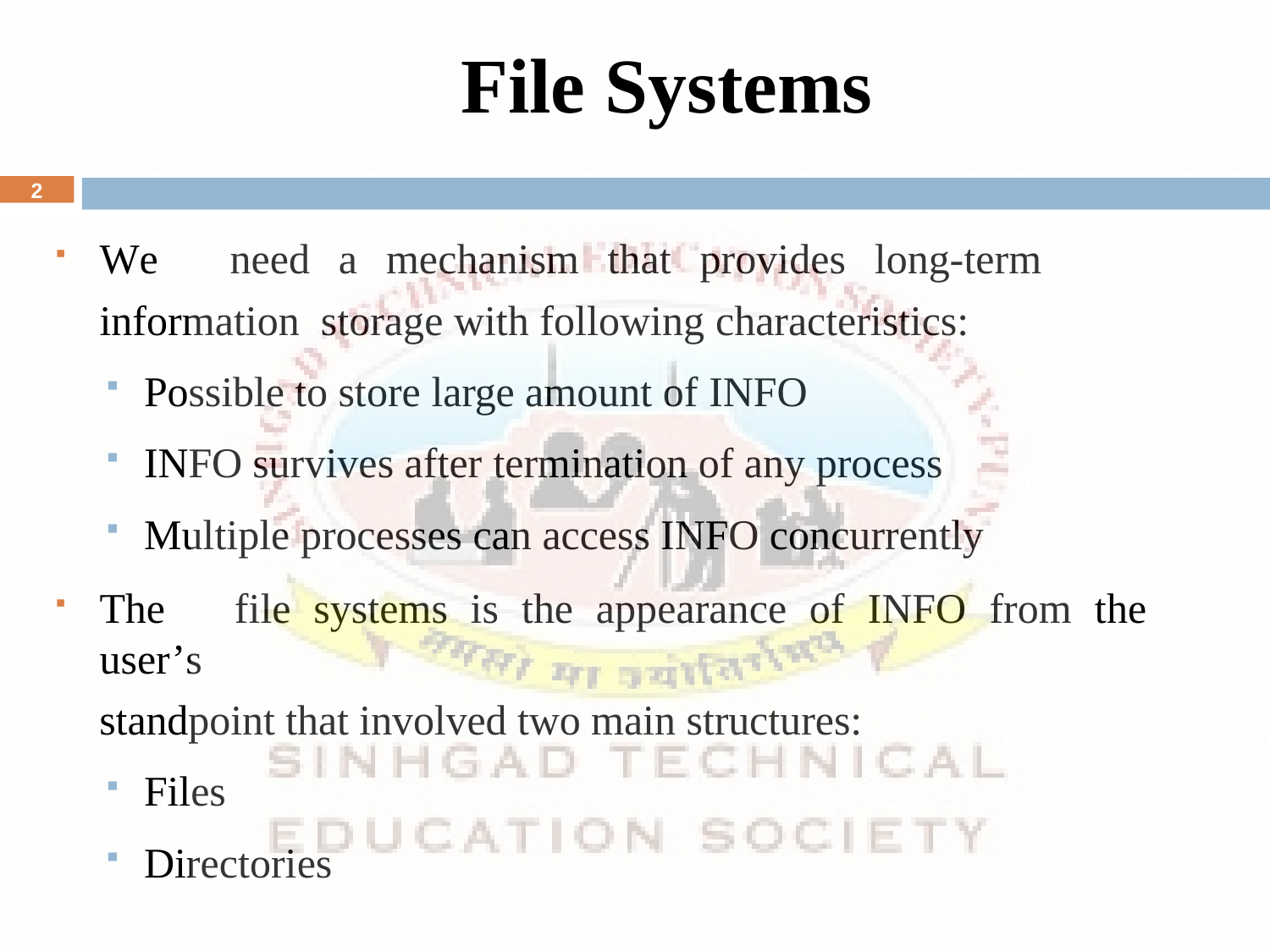

# File Systems

2

We	need	a	mechanism	that	provides	long-term	information  storage with following characteristics:
Possible to store large amount of INFO
INFO survives after termination of any process
Multiple processes can access INFO concurrently
The	file	systems	is	the	appearance	of	INFO	from	the	user’s
standpoint that involved two main structures:
Files
Directories